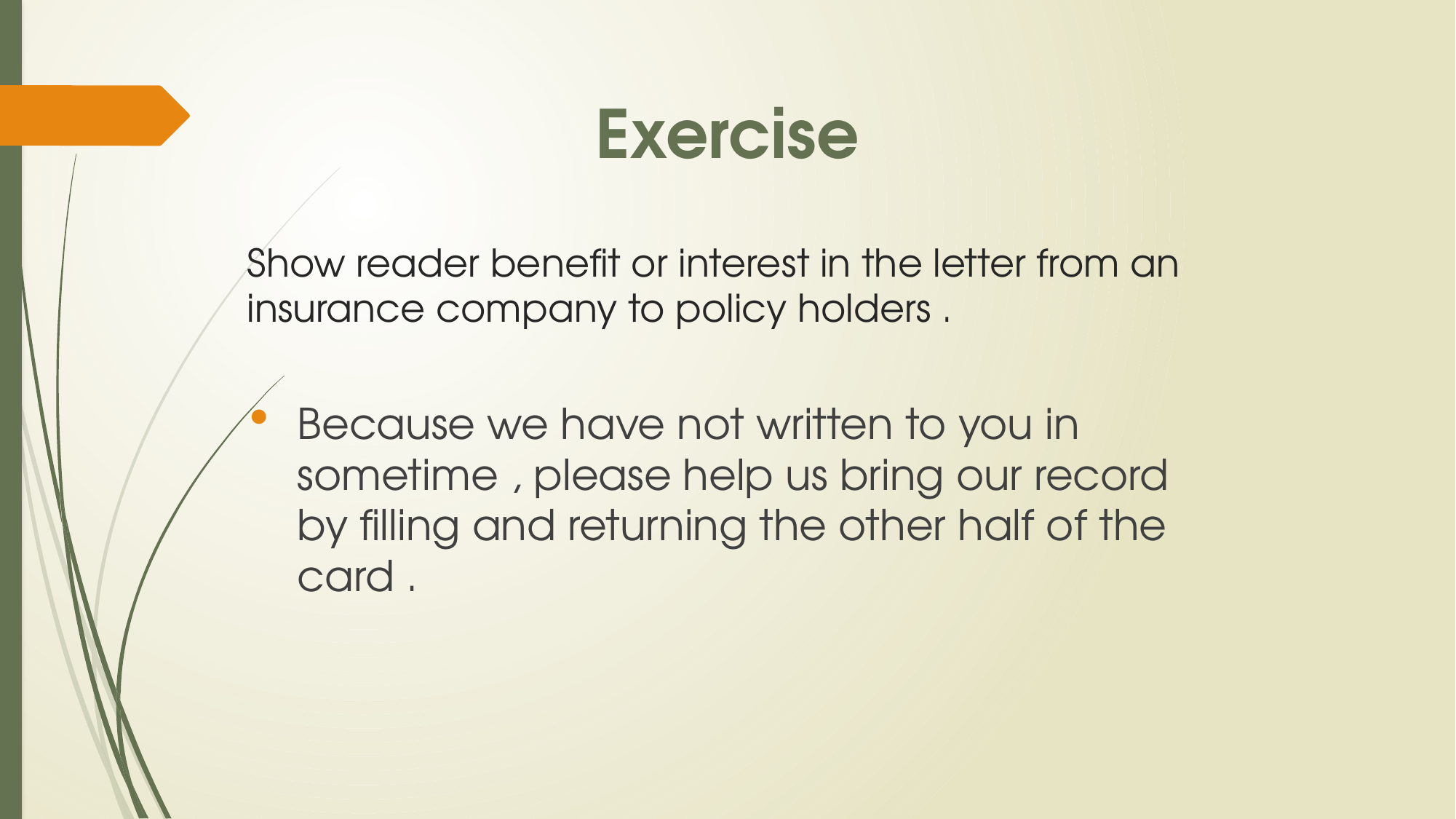

Exercise
# Show reader benefit or interest in the letter from an insurance company to policy holders .
Because we have not written to you in sometime , please help us bring our record by filling and returning the other half of the card .